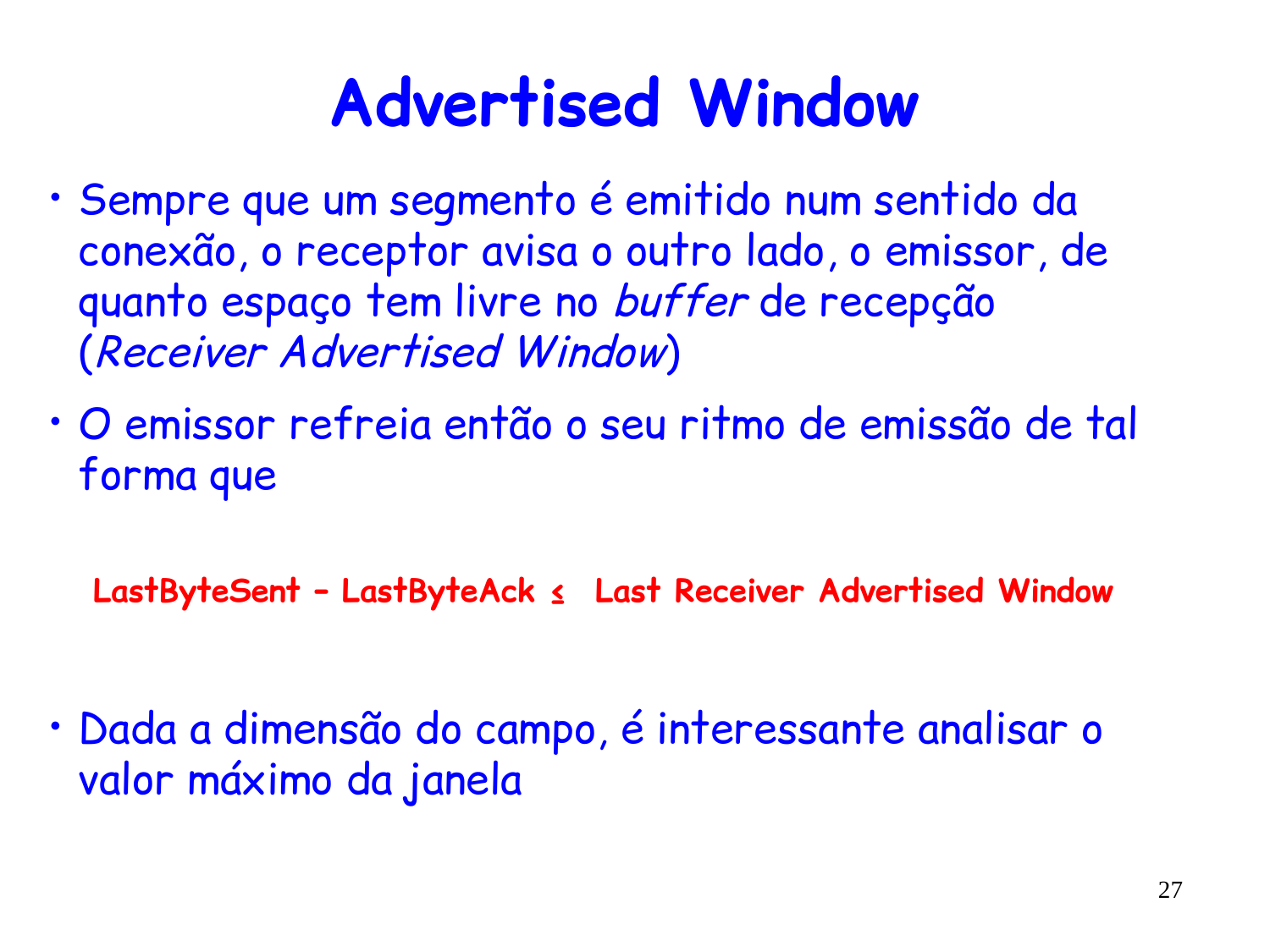

# Advertised Window
Sempre que um segmento é emitido num sentido da conexão, o receptor avisa o outro lado, o emissor, de quanto espaço tem livre no buffer de recepção (Receiver Advertised Window)
O emissor refreia então o seu ritmo de emissão de tal forma que

LastByteSent – LastByteAck ≤  Last Receiver Advertised Window

Dada a dimensão do campo, é interessante analisar o valor máximo da janela

27